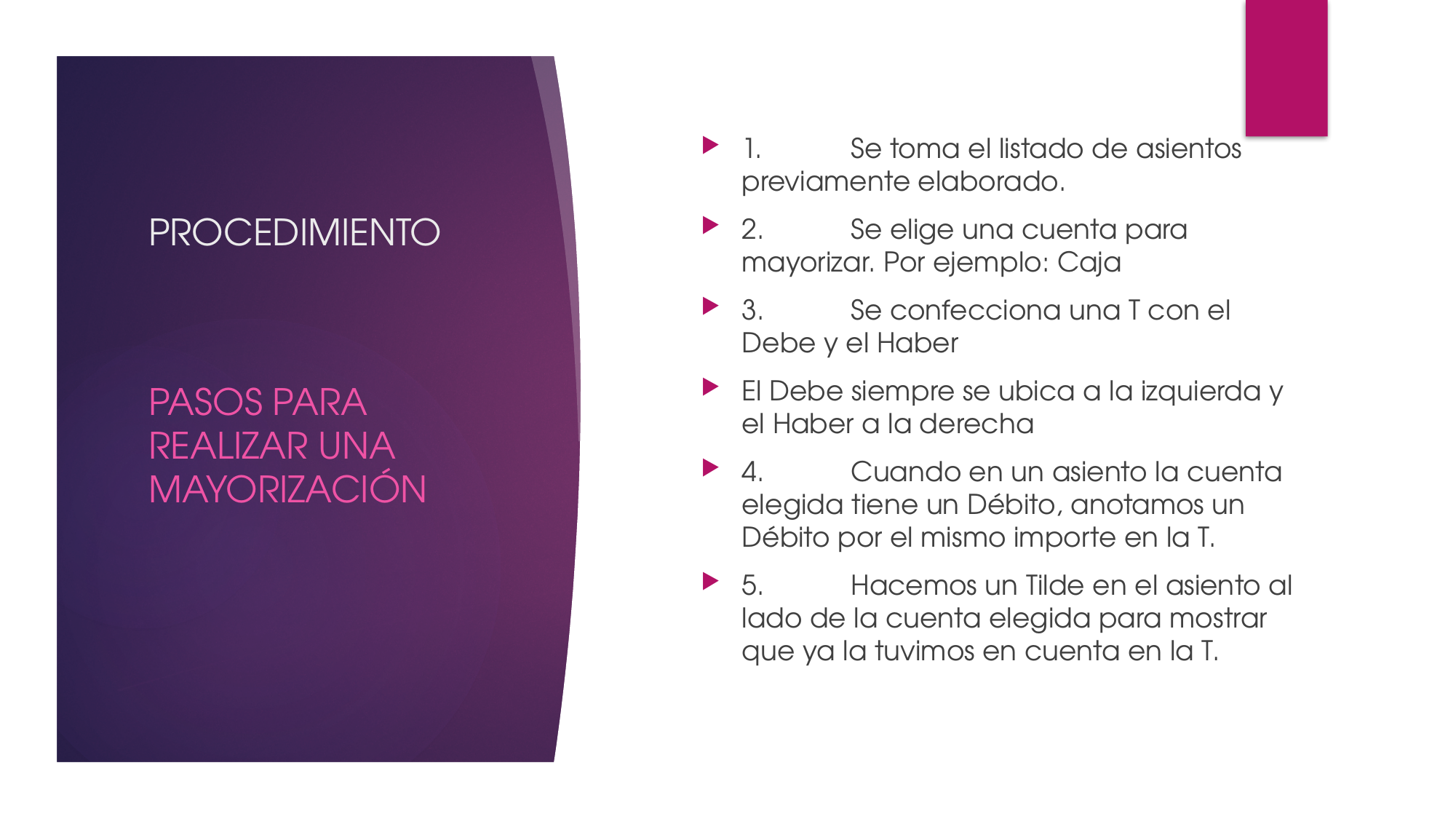

1.	Se toma el listado de asientos previamente elaborado.
2.	Se elige una cuenta para mayorizar. Por ejemplo: Caja
3.	Se confecciona una T con el Debe y el Haber
El Debe siempre se ubica a la izquierda y el Haber a la derecha
4.	Cuando en un asiento la cuenta elegida tiene un Débito, anotamos un Débito por el mismo importe en la T.
5.	Hacemos un Tilde en el asiento al lado de la cuenta elegida para mostrar que ya la tuvimos en cuenta en la T.

# PROCEDIMIENTO
PASOS PARA REALIZAR UNA MAYORIZACIÓN